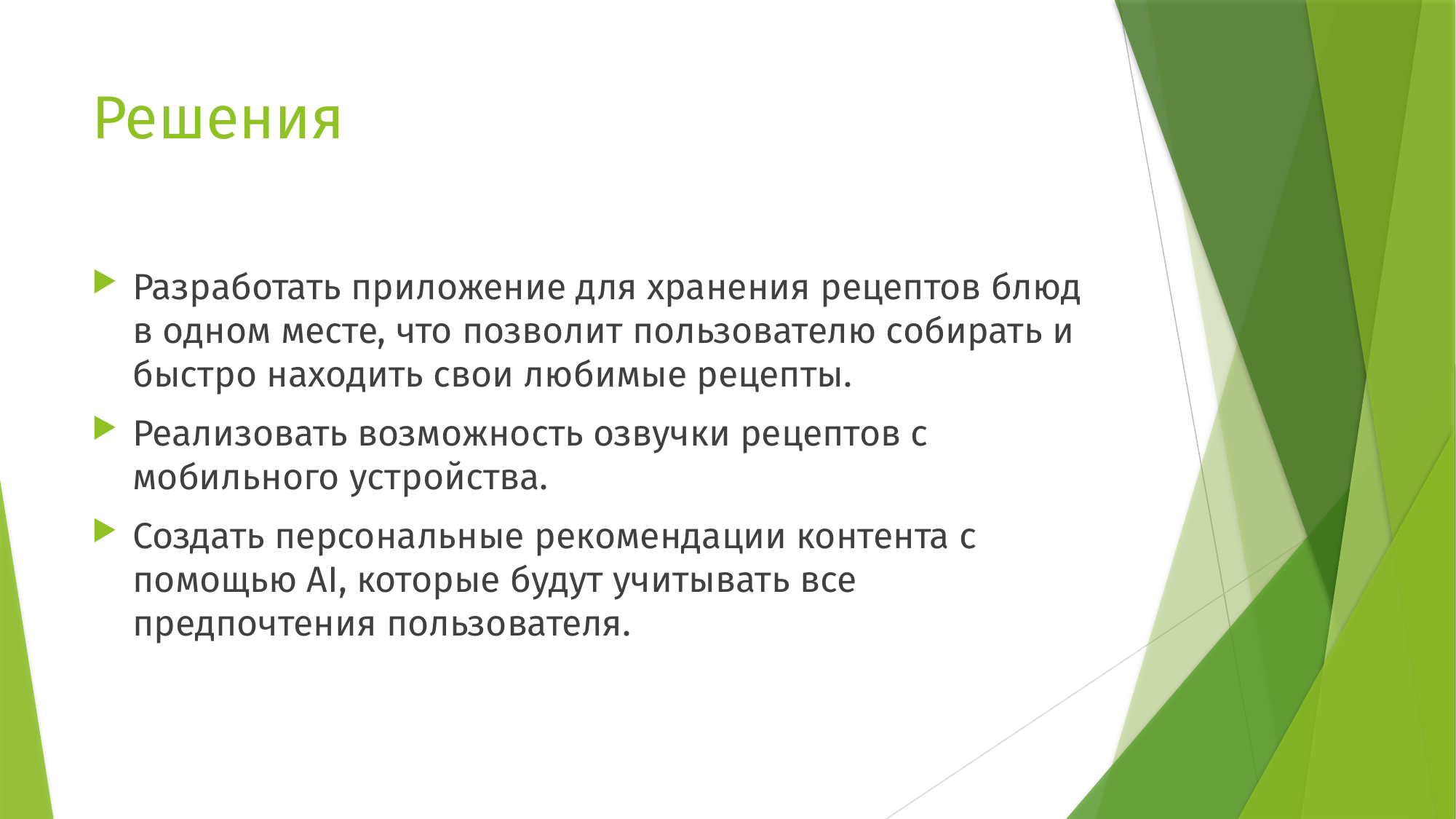

# Решения
Разработать приложение для хранения рецептов блюд в одном месте, что позволит пользователю собирать и быстро находить свои любимые рецепты.
Реализовать возможность озвучки рецептов с мобильного устройства.
Создать персональные рекомендации контента с помощью AI, которые будут учитывать все предпочтения пользователя.